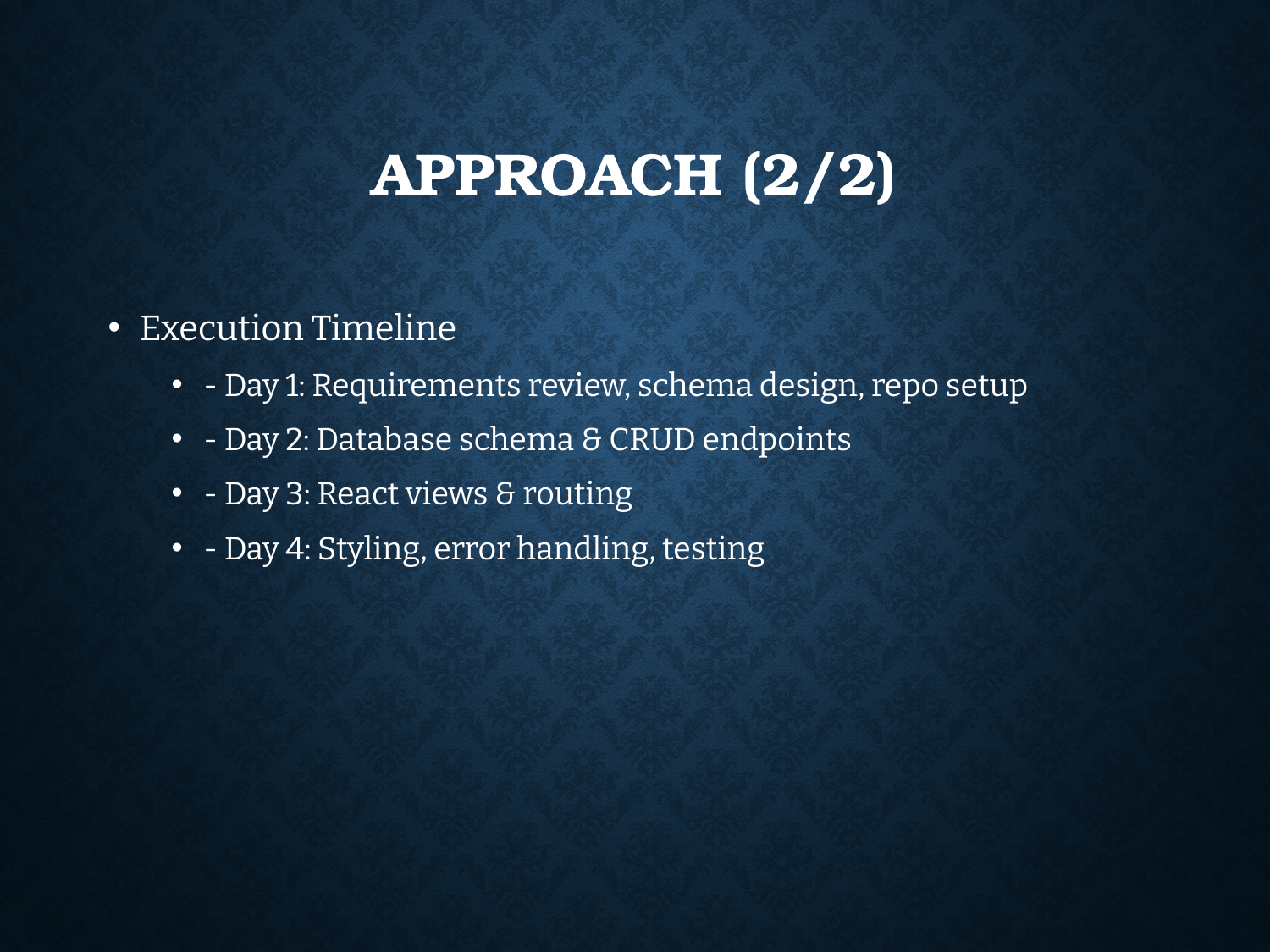

# Approach (2/2)
Execution Timeline
- Day 1: Requirements review, schema design, repo setup
- Day 2: Database schema & CRUD endpoints
- Day 3: React views & routing
- Day 4: Styling, error handling, testing